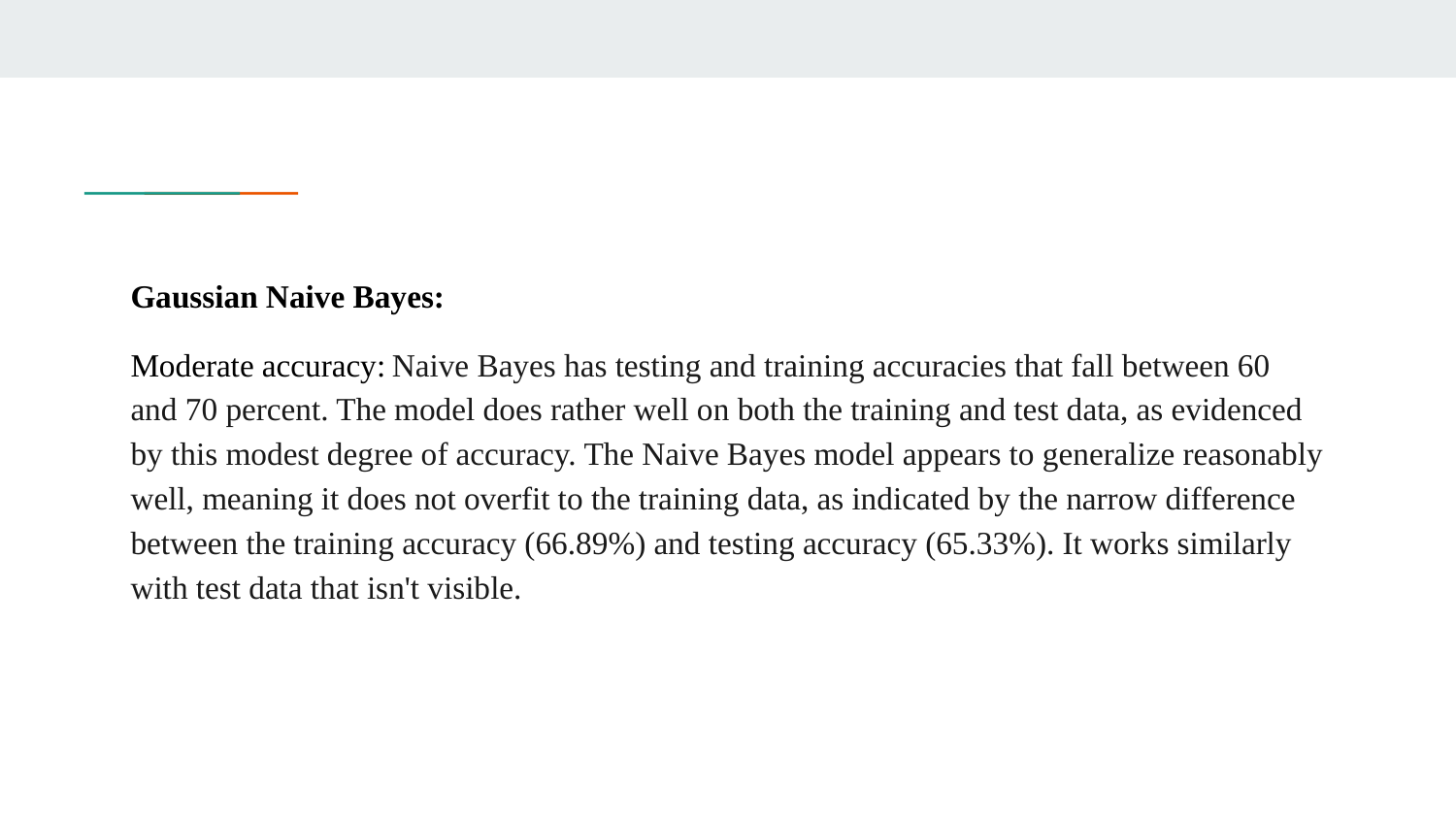

Gaussian Naive Bayes:
Moderate accuracy: Naive Bayes has testing and training accuracies that fall between 60 and 70 percent. The model does rather well on both the training and test data, as evidenced by this modest degree of accuracy. The Naive Bayes model appears to generalize reasonably well, meaning it does not overfit to the training data, as indicated by the narrow difference between the training accuracy (66.89%) and testing accuracy (65.33%). It works similarly with test data that isn't visible.